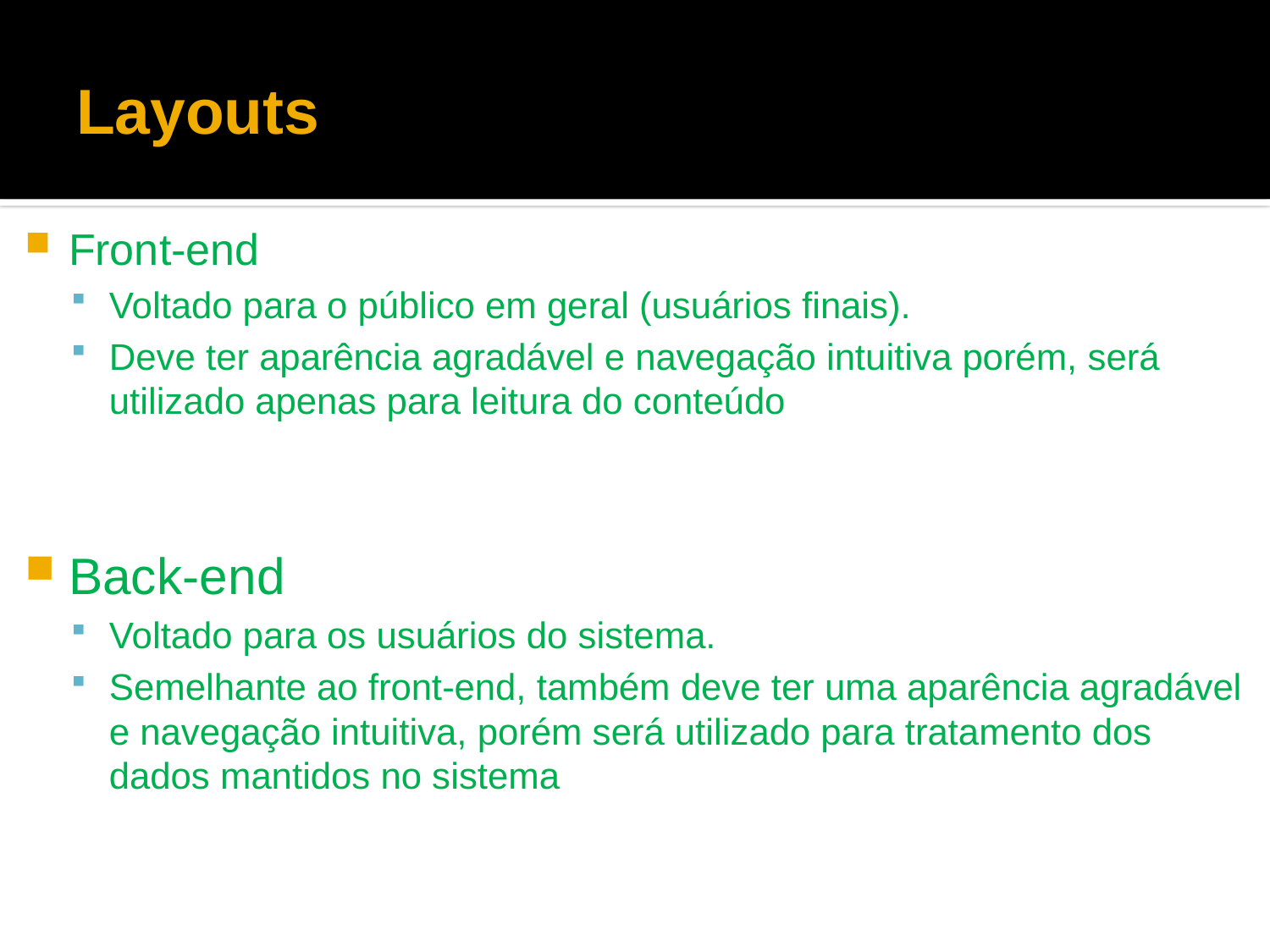

# Layouts
Front-end
Voltado para o público em geral (usuários finais).
Deve ter aparência agradável e navegação intuitiva porém, será utilizado apenas para leitura do conteúdo

Back-end
Voltado para os usuários do sistema.
Semelhante ao front-end, também deve ter uma aparência agradável e navegação intuitiva, porém será utilizado para tratamento dos dados mantidos no sistema